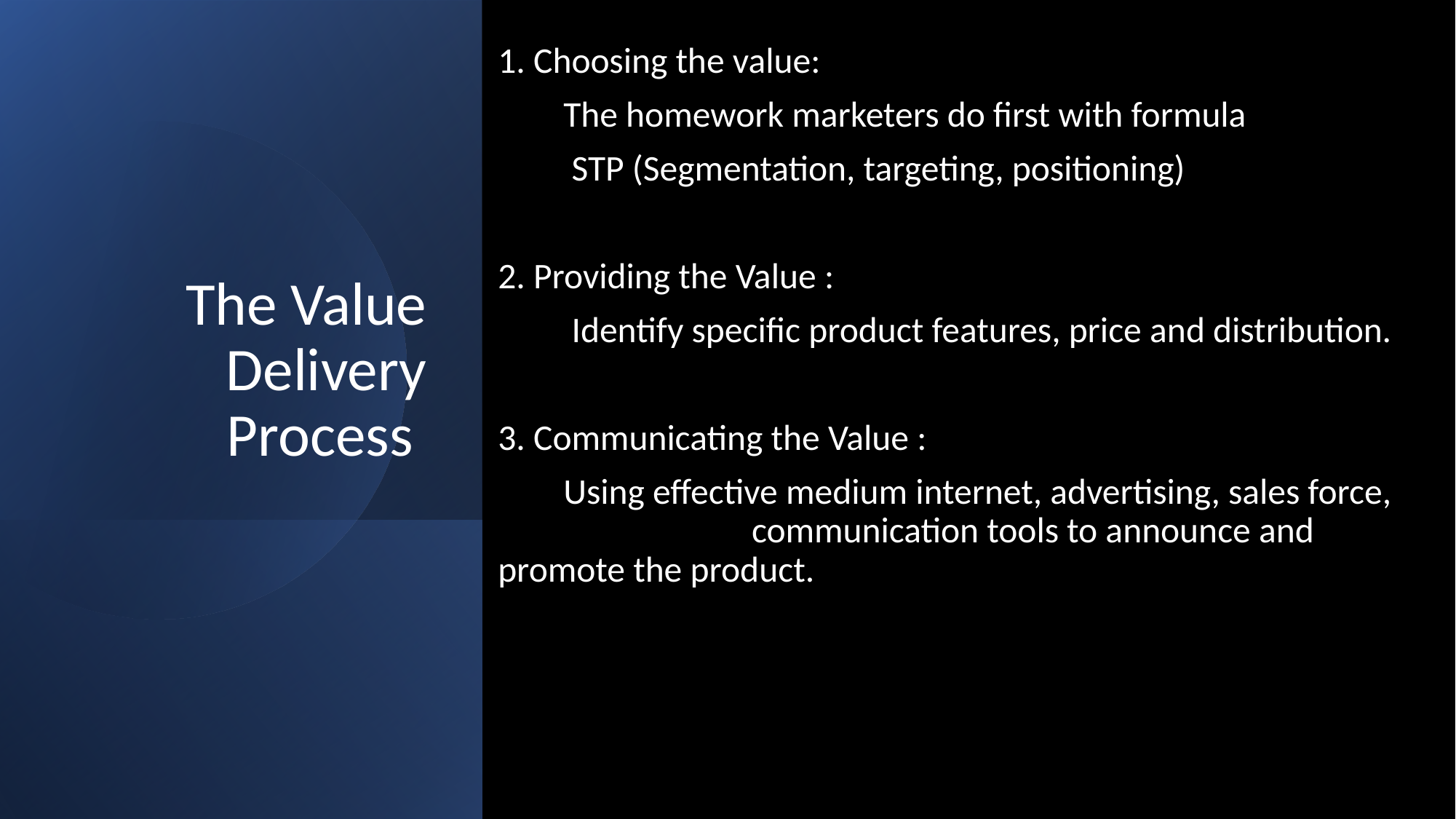

1. Choosing the value:
        The homework marketers do first with formula
         STP (Segmentation, targeting, positioning)

2. Providing the Value :
         Identify specific product features, price and distribution.

3. Communicating the Value :
        Using effective medium internet, advertising, sales force,                                 communication tools to announce and promote the product.
# The Value Delivery Process